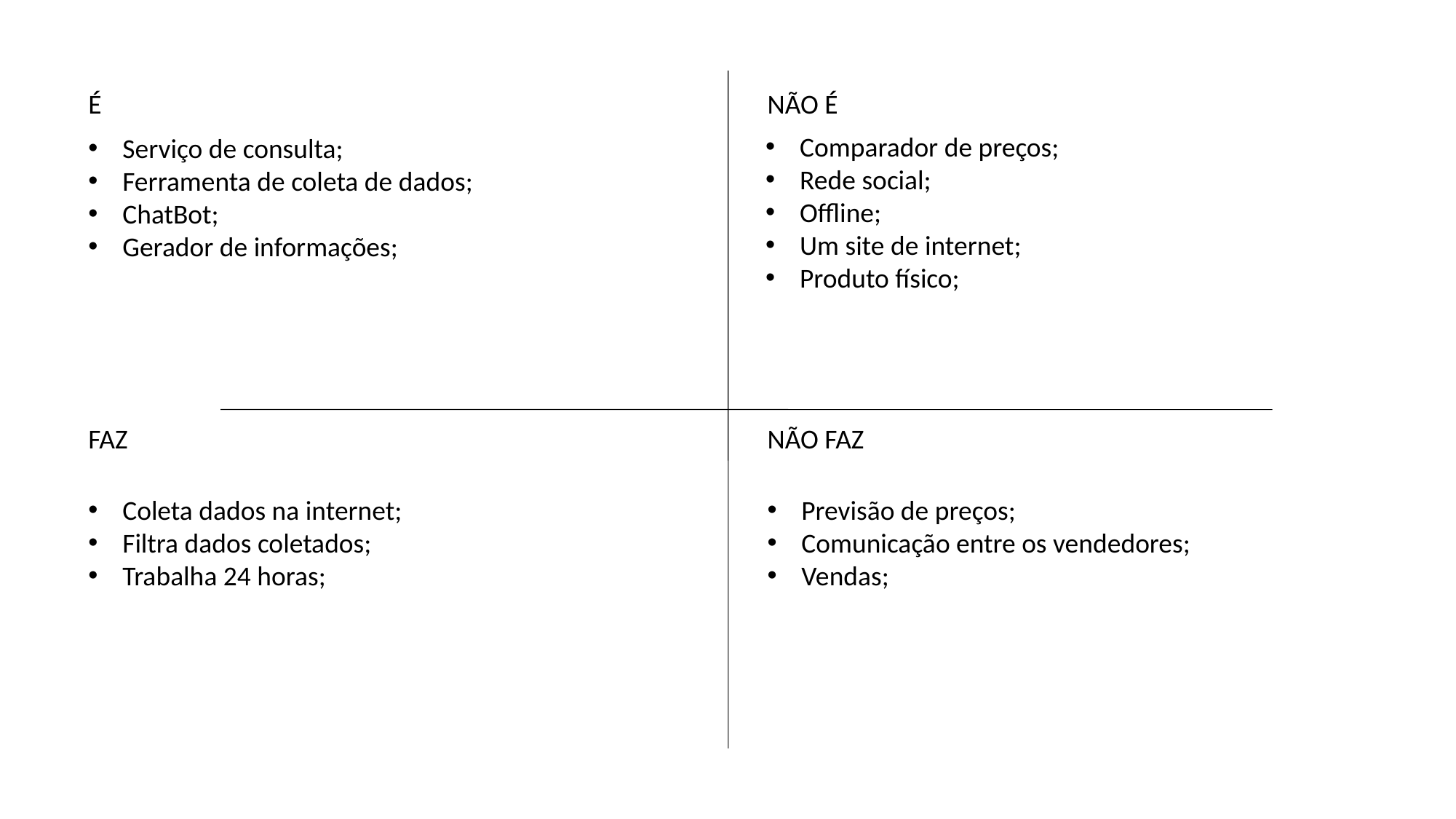

É
NÃO É
Comparador de preços;
Rede social;
Offline;
Um site de internet;
Produto físico;
Serviço de consulta;
Ferramenta de coleta de dados;
ChatBot;
Gerador de informações;

FAZ
NÃO FAZ
Coleta dados na internet;
Filtra dados coletados;
Trabalha 24 horas;
Previsão de preços;
Comunicação entre os vendedores;
Vendas;